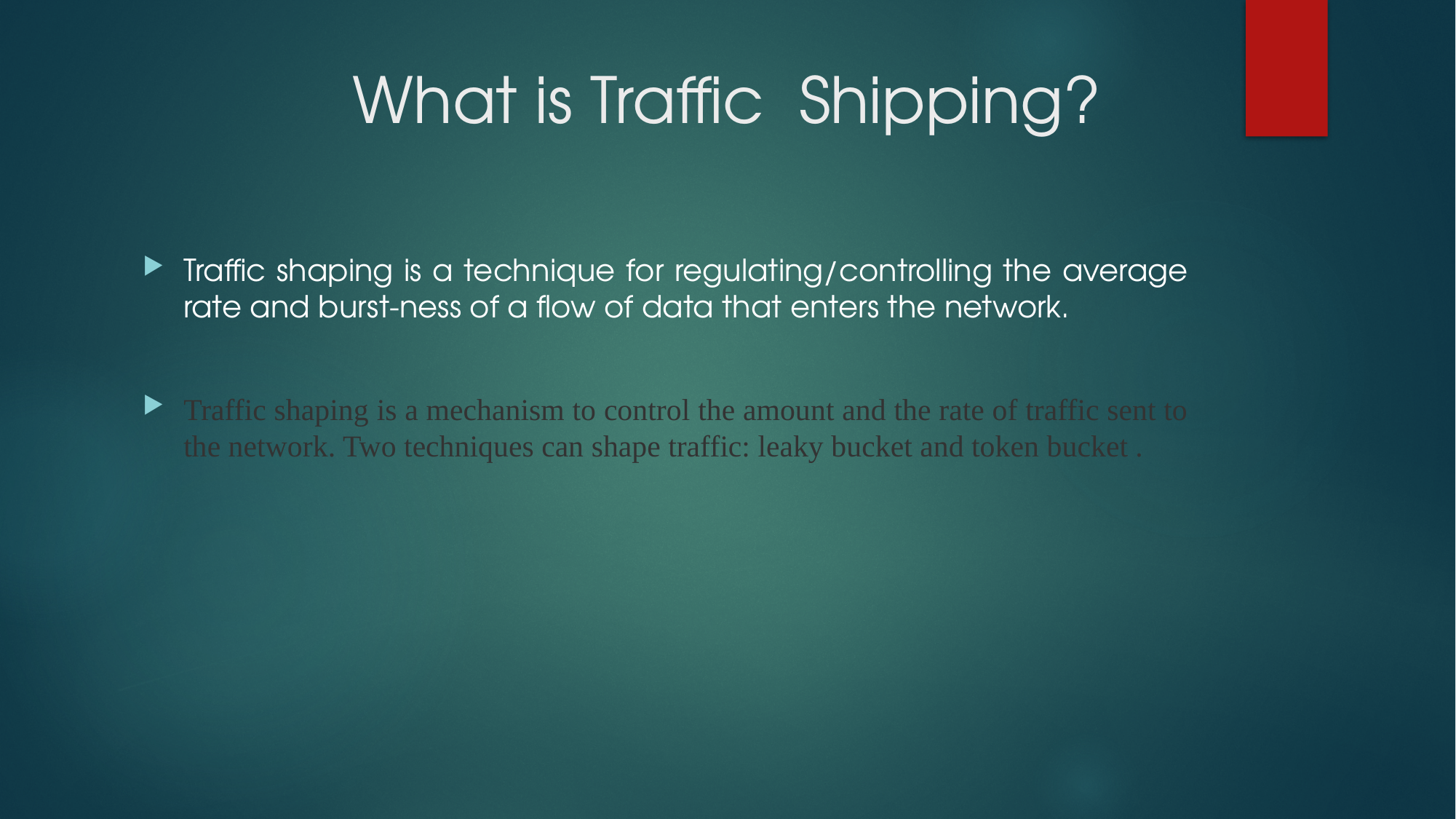

# What is Traffic  Shipping?
Traffic shaping is a technique for regulating/controlling the average rate and burst-ness of a flow of data that enters the network.

Traffic shaping is a mechanism to control the amount and the rate of traffic sent to the network. Two techniques can shape traffic: leaky bucket and token bucket .